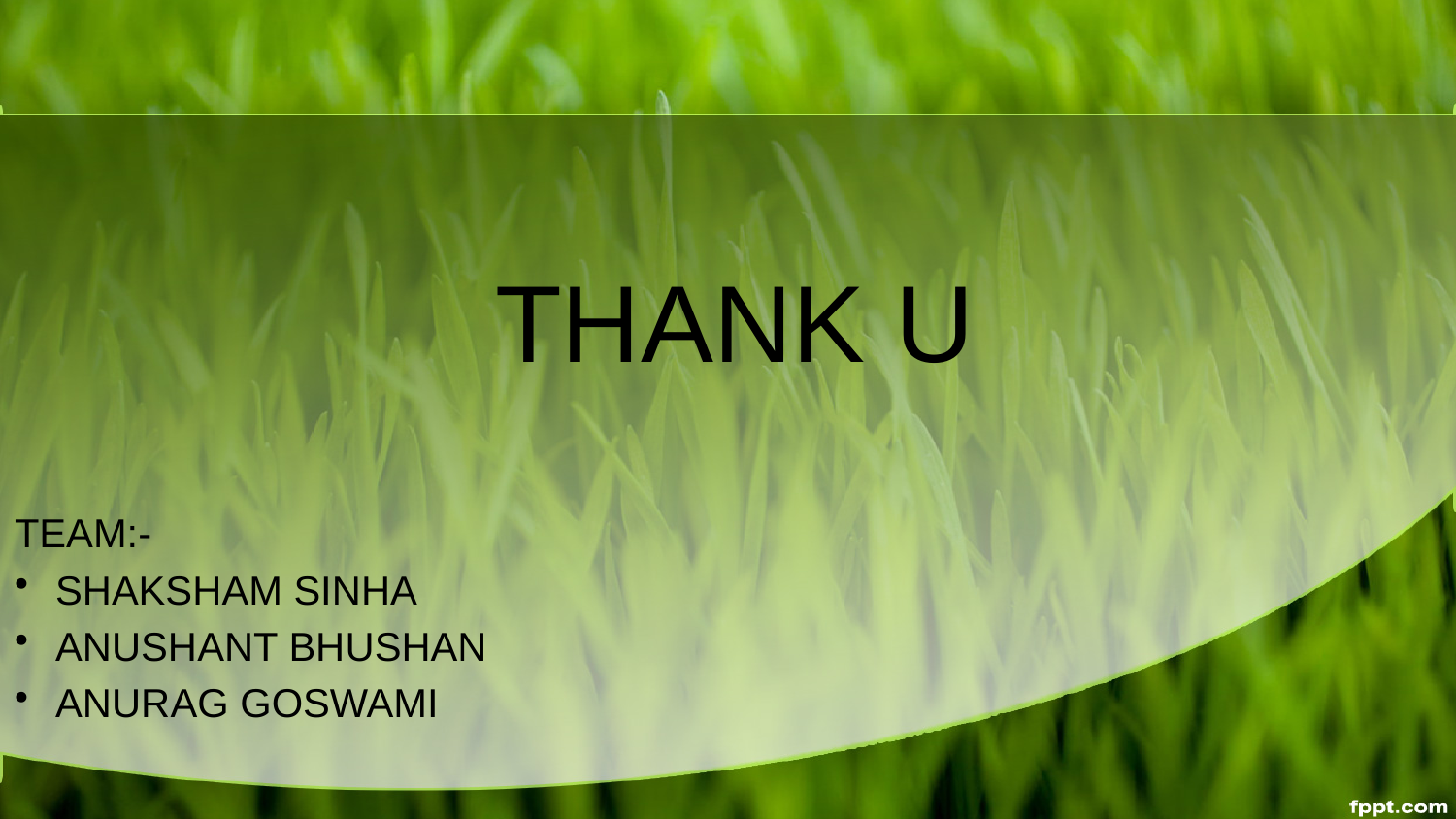

# THANK U
TEAM:-
SHAKSHAM SINHA
ANUSHANT BHUSHAN
ANURAG GOSWAMI